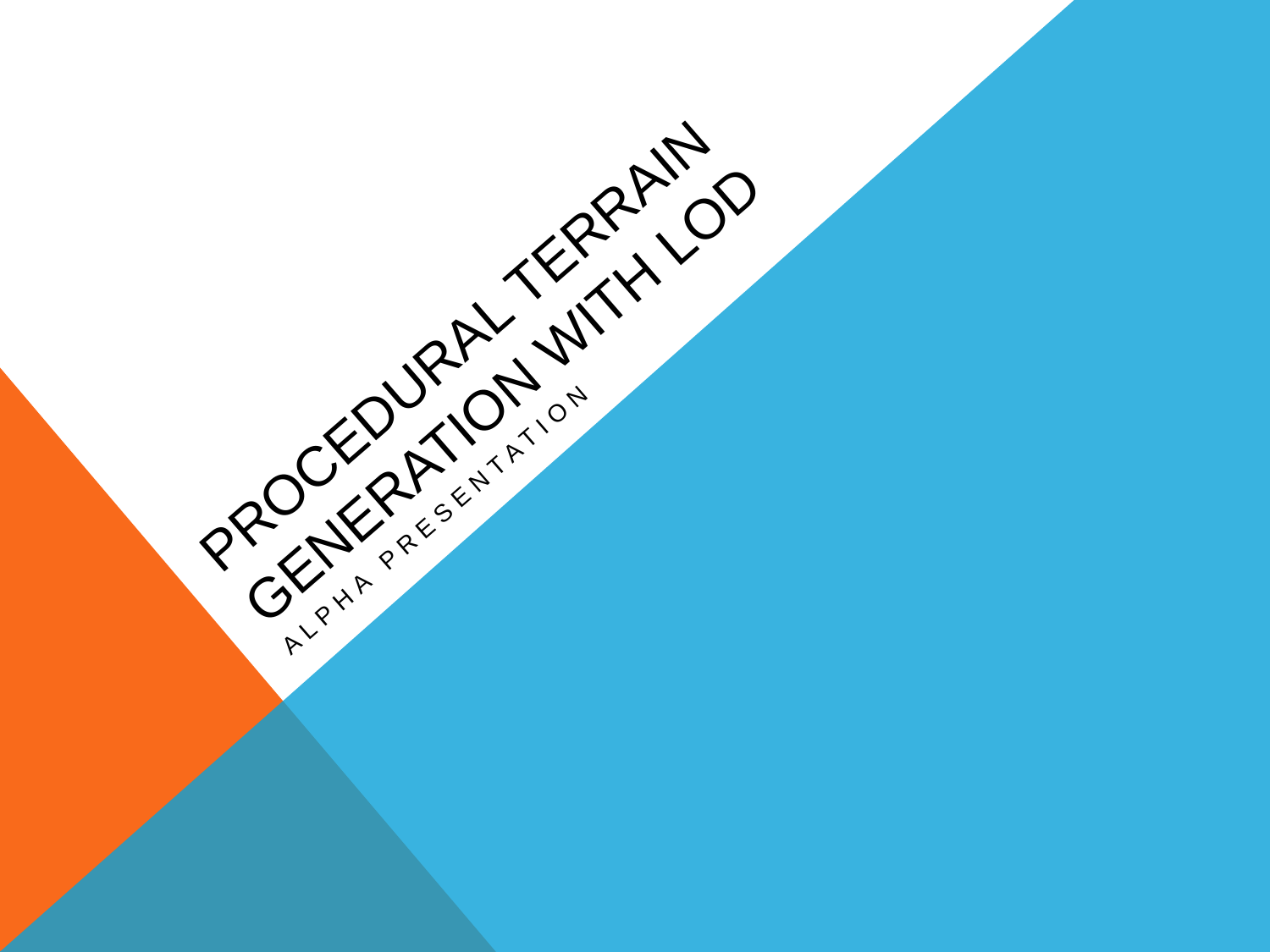

# ProCEDURAL TERRAIN GENERATION WITH LOD
ALPHA PRESENTATION